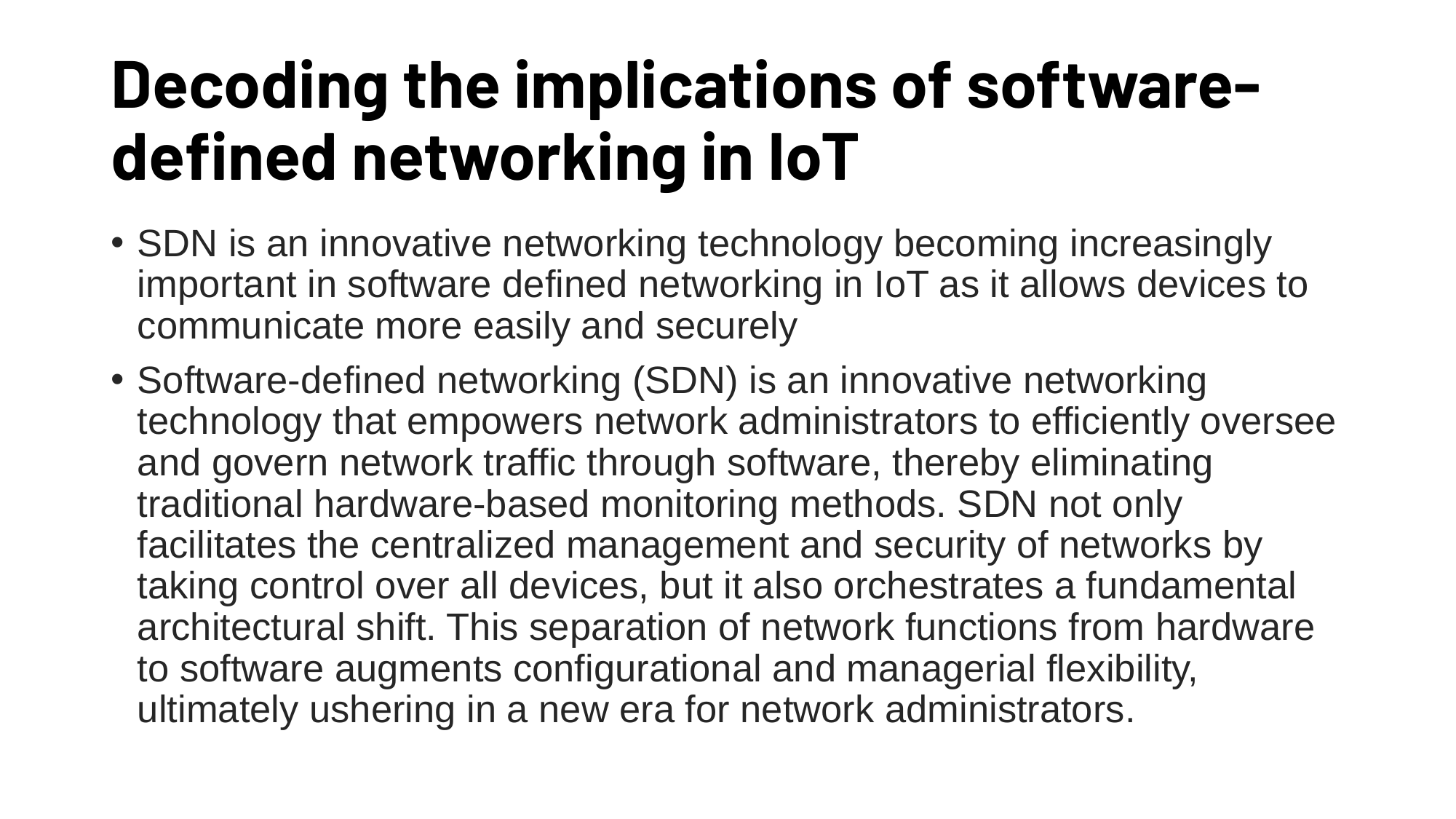

# Decoding the implications of software-defined networking in IoT
SDN is an innovative networking technology becoming increasingly important in software defined networking in IoT as it allows devices to communicate more easily and securely
Software-defined networking (SDN) is an innovative networking technology that empowers network administrators to efficiently oversee and govern network traffic through software, thereby eliminating traditional hardware-based monitoring methods. SDN not only facilitates the centralized management and security of networks by taking control over all devices, but it also orchestrates a fundamental architectural shift. This separation of network functions from hardware to software augments configurational and managerial flexibility, ultimately ushering in a new era for network administrators.